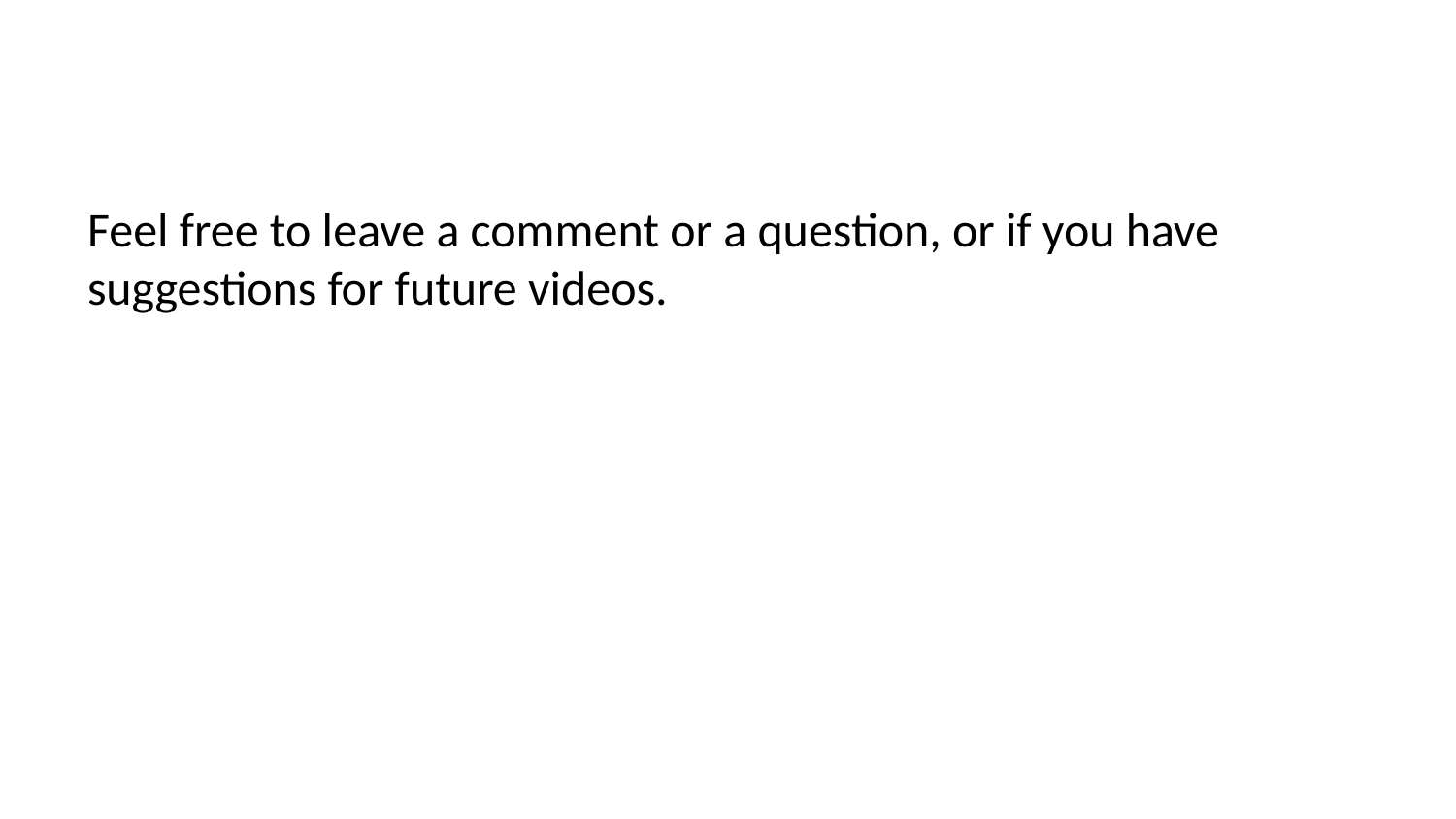

Feel free to leave a comment or a question, or if you have suggestions for future videos.